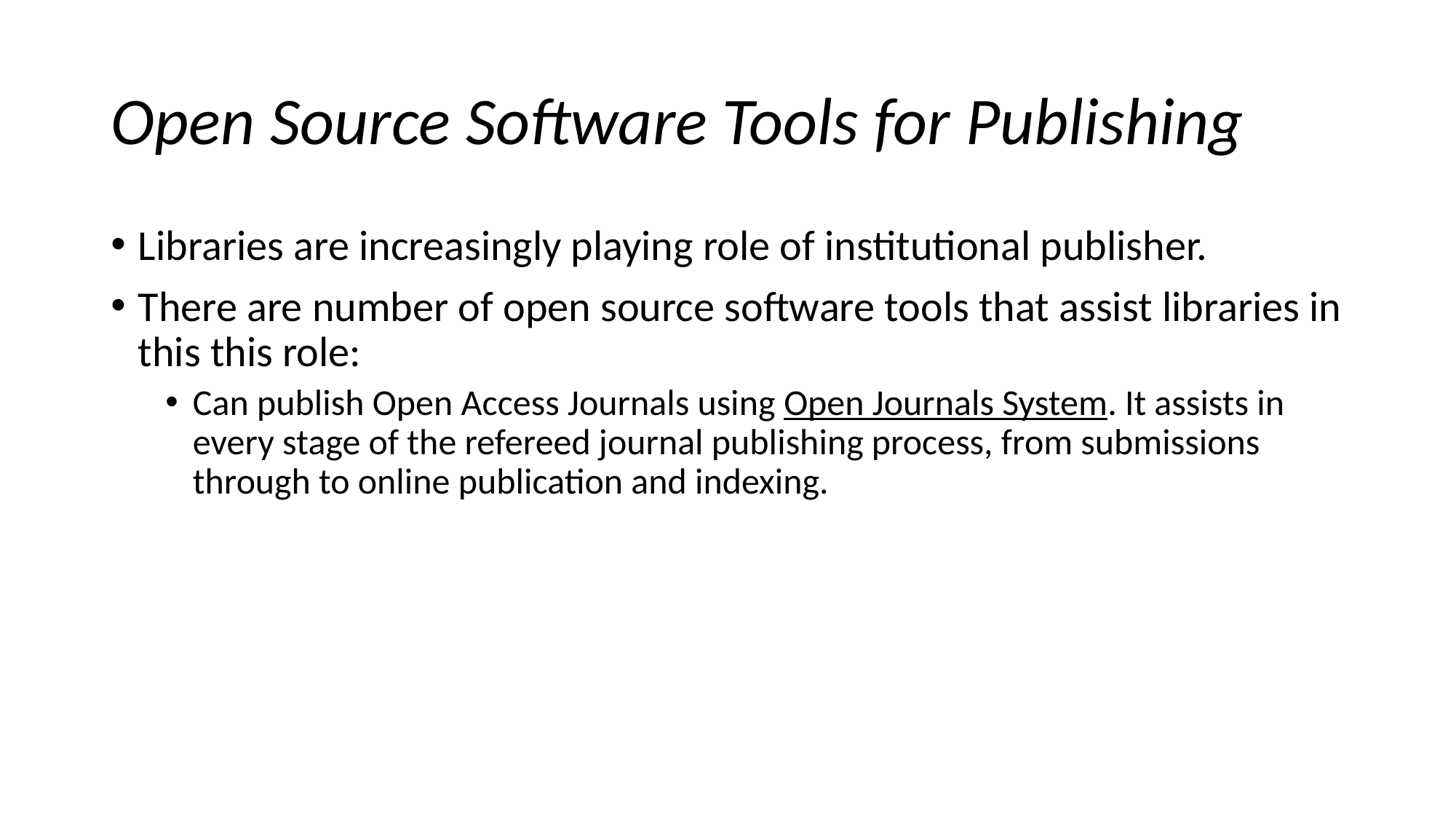

# Open Source Software Tools for Publishing
Libraries are increasingly playing role of institutional publisher.
There are number of open source software tools that assist libraries in this this role:
Can publish Open Access Journals using Open Journals System. It assists in every stage of the refereed journal publishing process, from submissions through to online publication and indexing.